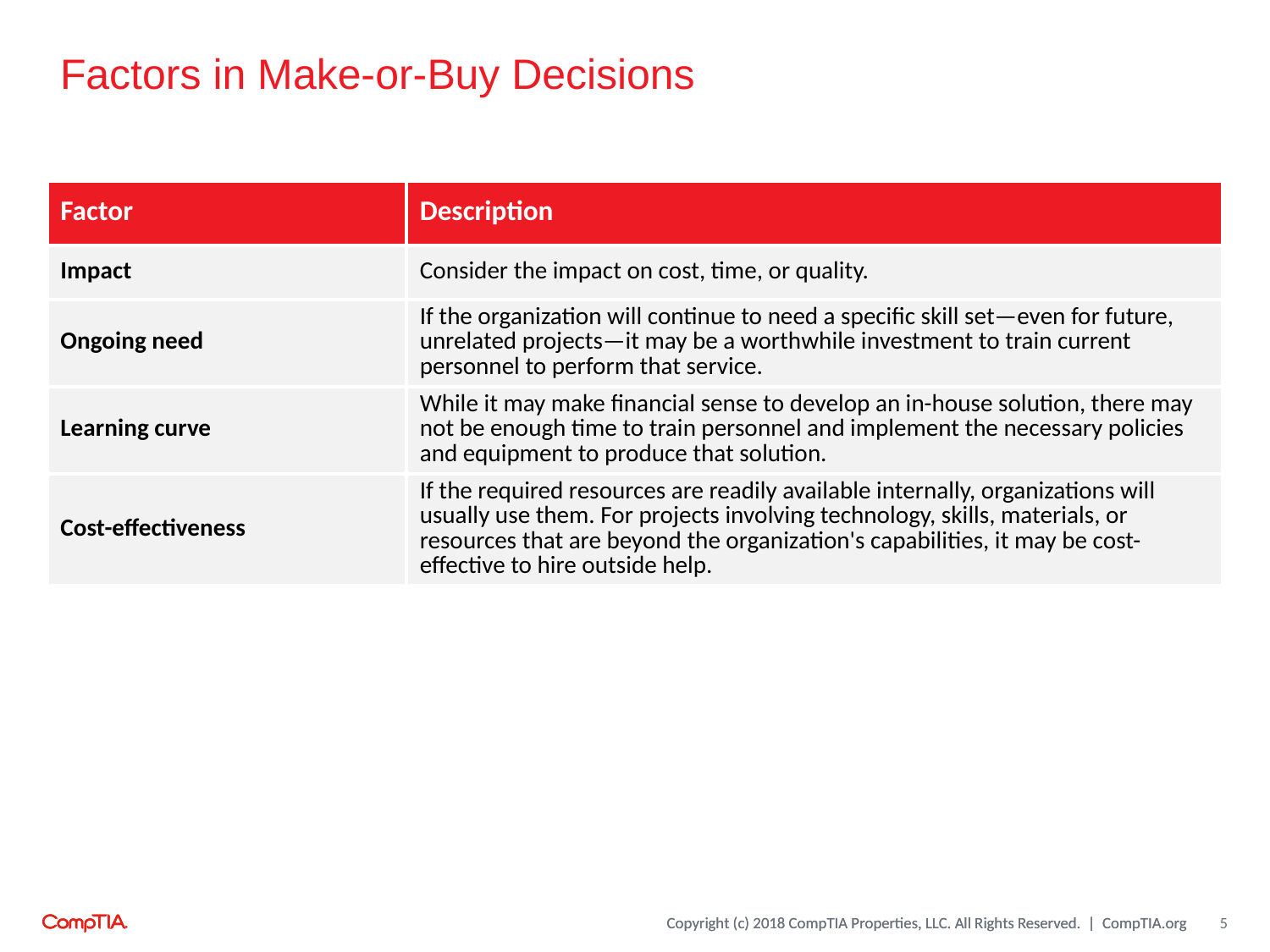

# Factors in Make-or-Buy Decisions
| Factor | Description |
| --- | --- |
| Impact | Consider the impact on cost, time, or quality. |
| Ongoing need | If the organization will continue to need a specific skill set—even for future, unrelated projects—it may be a worthwhile investment to train current personnel to perform that service. |
| Learning curve | While it may make financial sense to develop an in-house solution, there may not be enough time to train personnel and implement the necessary policies and equipment to produce that solution. |
| Cost-effectiveness | If the required resources are readily available internally, organizations will usually use them. For projects involving technology, skills, materials, or resources that are beyond the organization's capabilities, it may be cost-effective to hire outside help. |
5